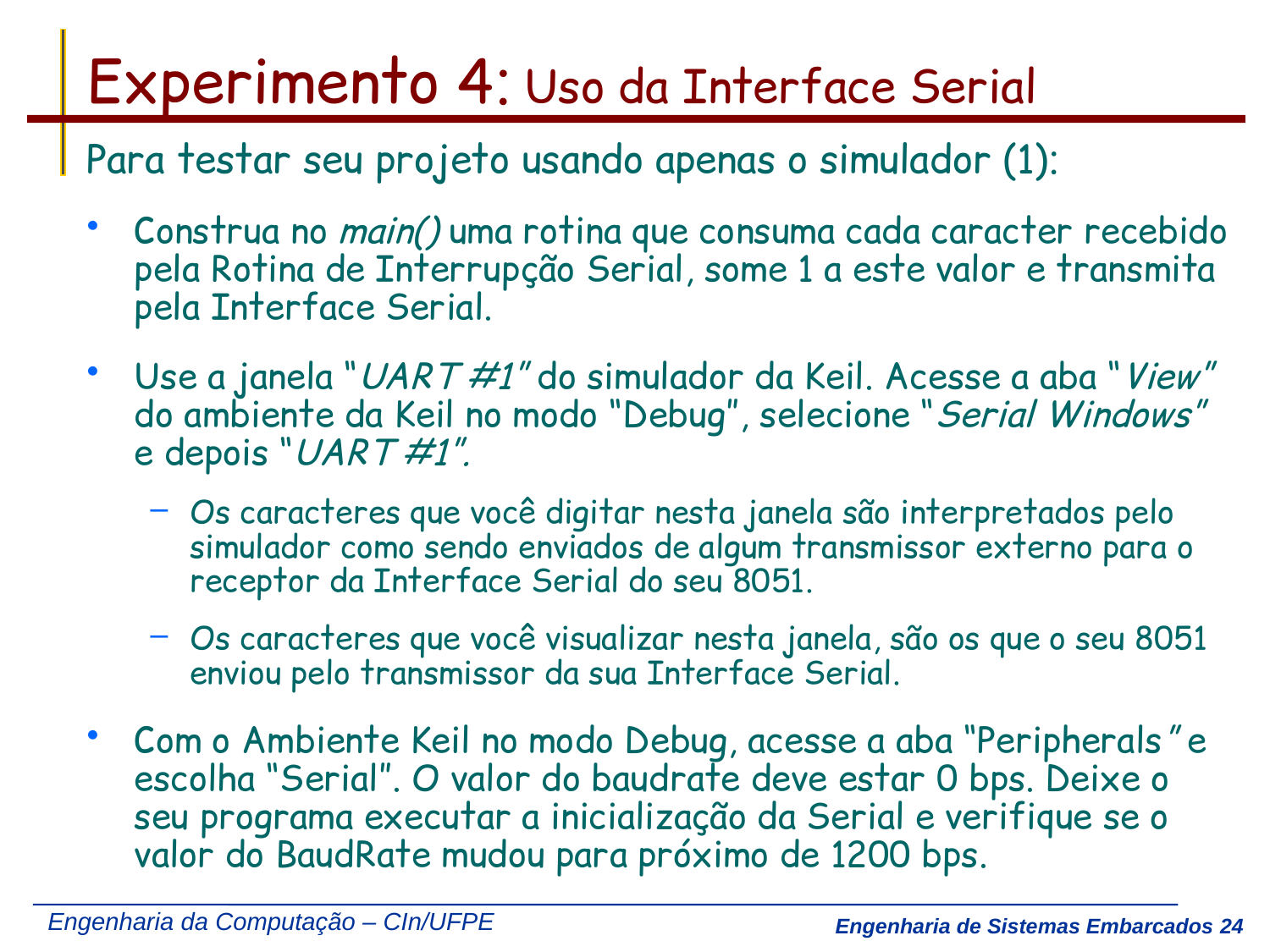

# Experimento 4: Uso da Interface Serial
Para testar seu projeto usando apenas o simulador (1):
Construa no main() uma rotina que consuma cada caracter recebido pela Rotina de Interrupção Serial, some 1 a este valor e transmita pela Interface Serial.
Use a janela “UART #1” do simulador da Keil. Acesse a aba “View” do ambiente da Keil no modo “Debug”, selecione “Serial Windows” e depois “UART #1”.
Os caracteres que você digitar nesta janela são interpretados pelo simulador como sendo enviados de algum transmissor externo para o receptor da Interface Serial do seu 8051.
Os caracteres que você visualizar nesta janela, são os que o seu 8051 enviou pelo transmissor da sua Interface Serial.
Com o Ambiente Keil no modo Debug, acesse a aba “Peripherals” e escolha “Serial”. O valor do baudrate deve estar 0 bps. Deixe o seu programa executar a inicialização da Serial e verifique se o valor do BaudRate mudou para próximo de 1200 bps.